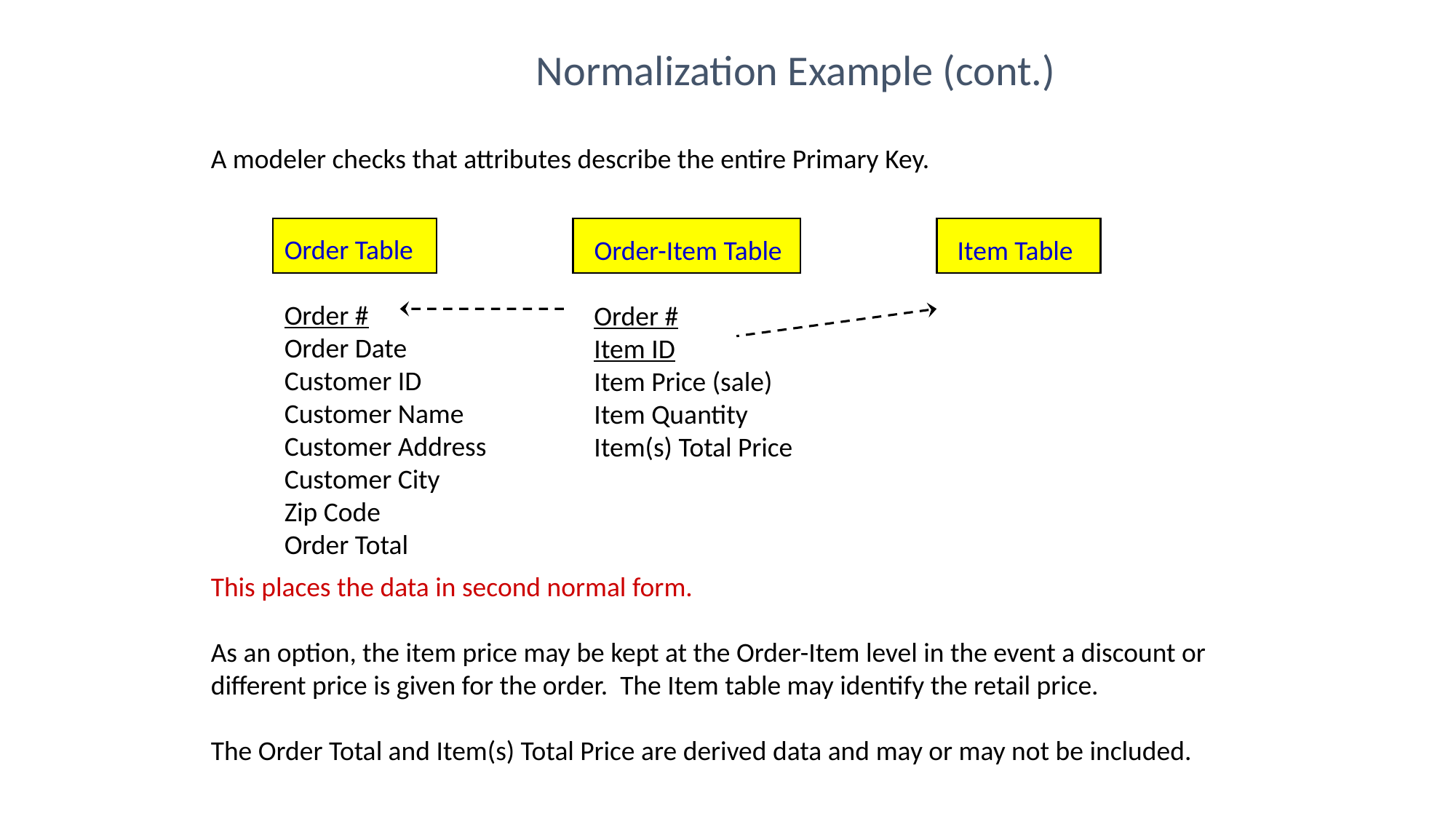

Normalization Example (cont.)
A modeler checks that attributes describe the entire Primary Key.

Order-Item Table

Order #
Item ID
Item Price (sale)
Item Quantity
Item(s) Total Price

Item Table
Order Table

Order #
Order Date
Customer ID
Customer Name
Customer Address
Customer City
Zip Code
Order Total
Order-Item Table

Order #
Item ID
Item Description
Item Price
Item Quantity
Item(s) Total Price

Item ID
Item Description
Item Price (retail)
This places the data in second normal form.

As an option, the item price may be kept at the Order-Item level in the event a discount or different price is given for the order.  The Item table may identify the retail price.

The Order Total and Item(s) Total Price are derived data and may or may not be included.